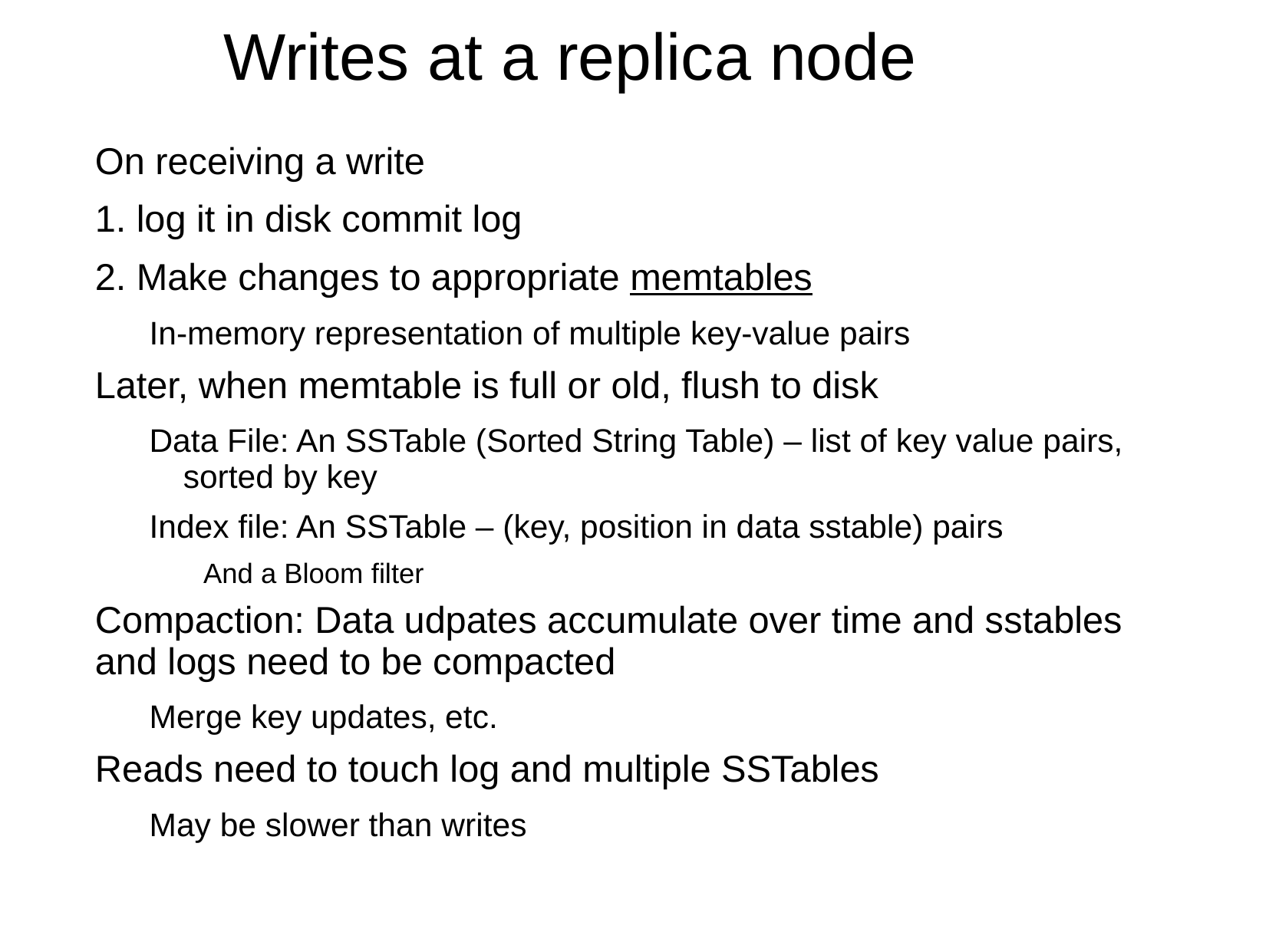

# Writes at a replica node
On receiving a write
1. log it in disk commit log
2. Make changes to appropriate memtables
In-memory representation of multiple key-value pairs
Later, when memtable is full or old, flush to disk
Data File: An SSTable (Sorted String Table) – list of key value pairs, sorted by key
Index file: An SSTable – (key, position in data sstable) pairs
And a Bloom filter
Compaction: Data udpates accumulate over time and sstables and logs need to be compacted
Merge key updates, etc.
Reads need to touch log and multiple SSTables
May be slower than writes